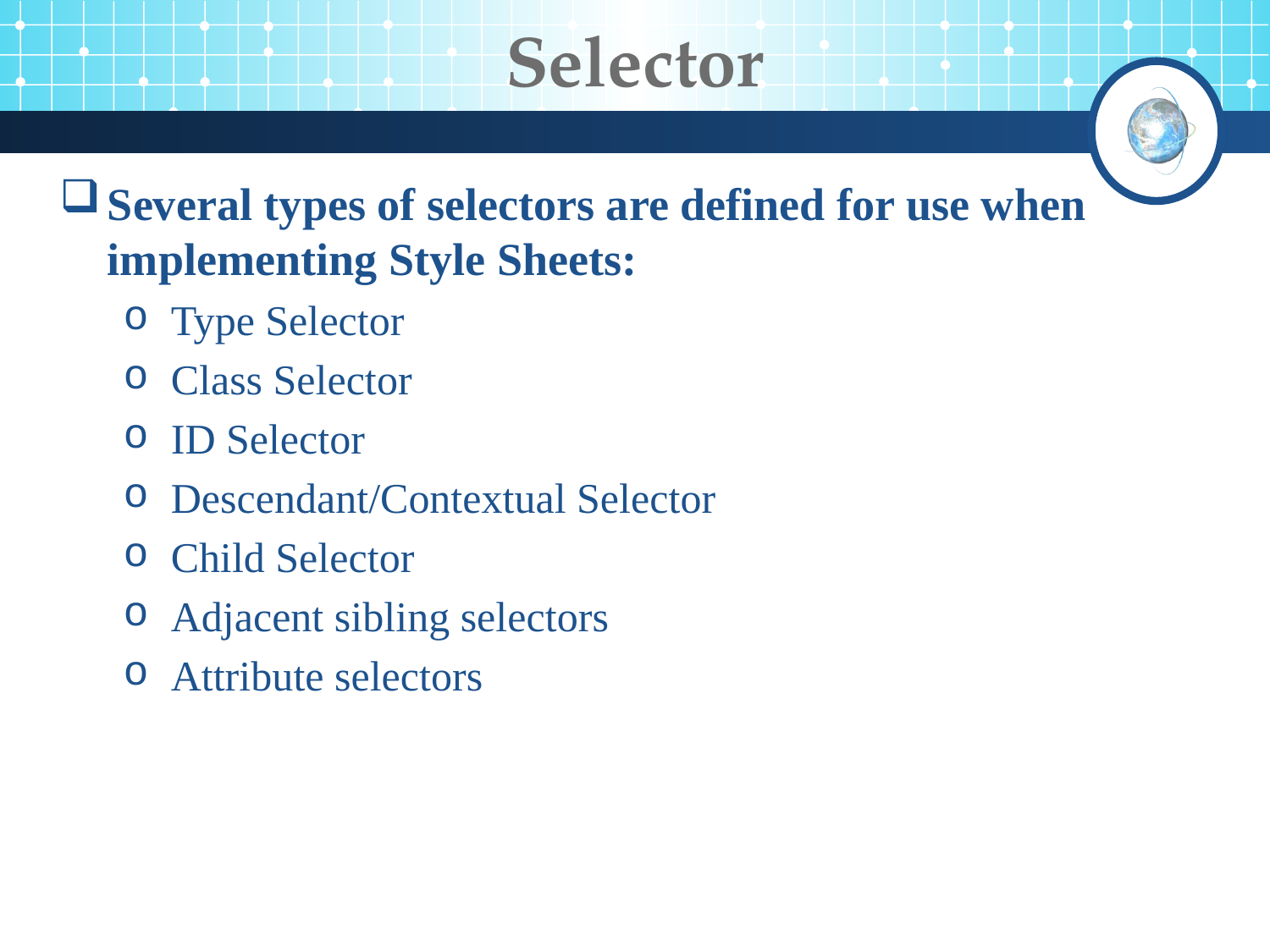

# Selector
Several types of selectors are defined for use when implementing Style Sheets:
Type Selector
Class Selector
ID Selector
Descendant/Contextual Selector
Child Selector
Adjacent sibling selectors
Attribute selectors